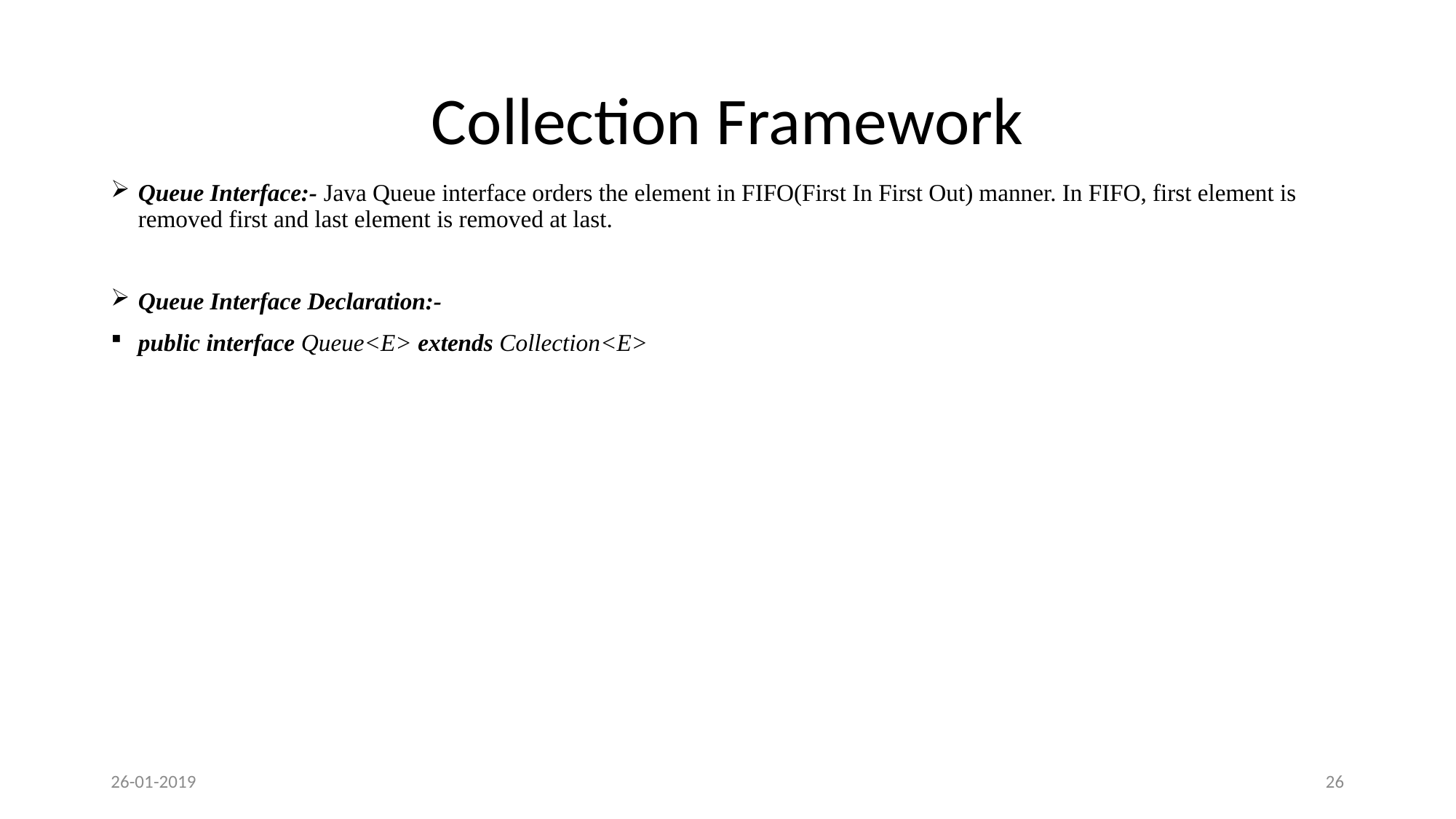

# Collection Framework
Queue Interface:- Java Queue interface orders the element in FIFO(First In First Out) manner. In FIFO, first element is removed first and last element is removed at last.

Queue Interface Declaration:-
public interface Queue<E> extends Collection<E>

26-01-2019
26